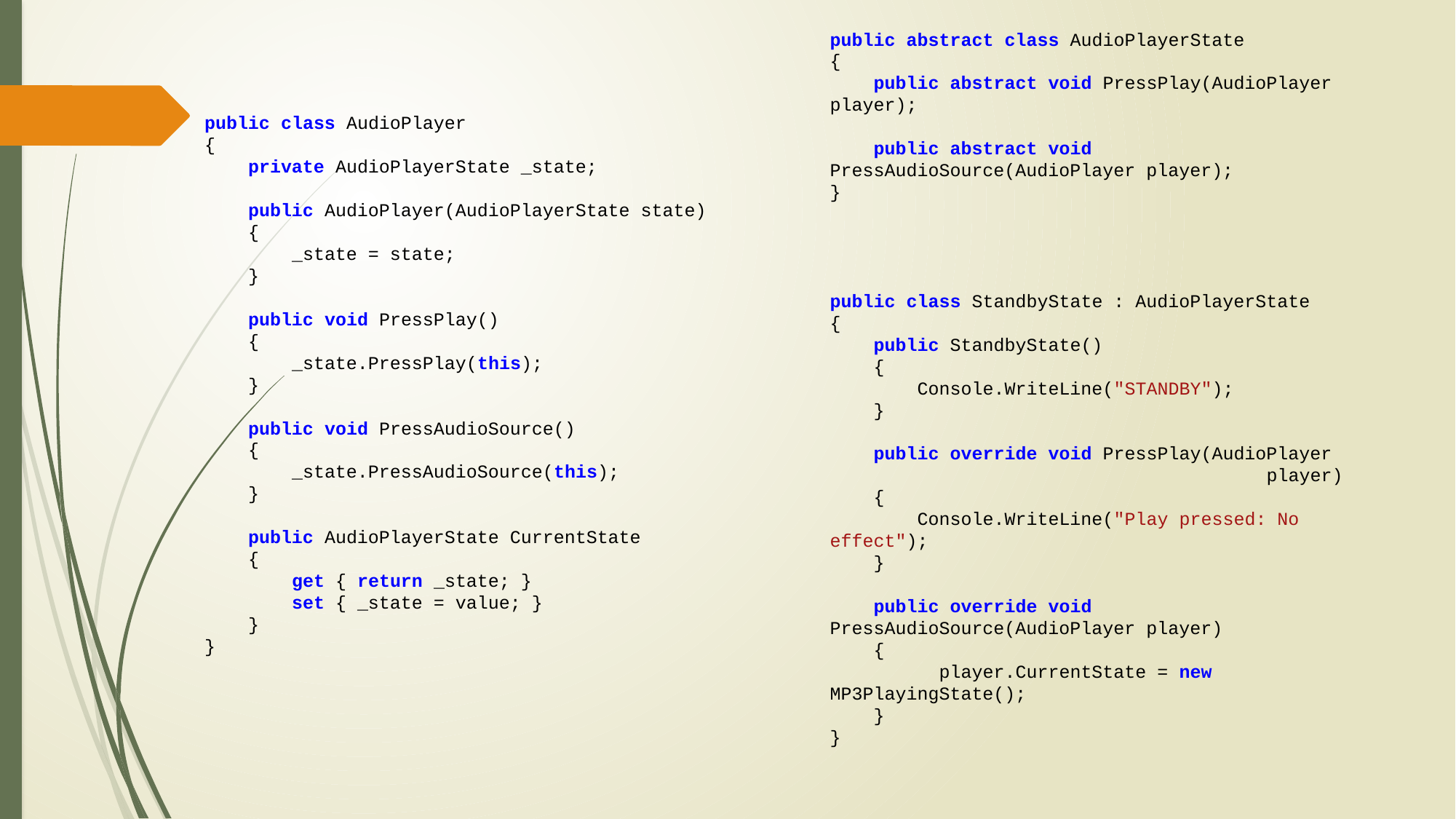

public abstract class AudioPlayerState
{
    public abstract void PressPlay(AudioPlayer player);

    public abstract void PressAudioSource(AudioPlayer player);
}

public class StandbyState : AudioPlayerState
{
    public StandbyState()
    {
        Console.WriteLine("STANDBY");
    }

    public override void PressPlay(AudioPlayer                                     	player)
    {
        Console.WriteLine("Play pressed: No 	effect");
    }

    public override void 	PressAudioSource(AudioPlayer player)
    {
   	player.CurrentState = new 	MP3PlayingState();
    }
}

public class AudioPlayer
{
    private AudioPlayerState _state;

    public AudioPlayer(AudioPlayerState state)
    {
        _state = state;
    }

    public void PressPlay()
    {
        _state.PressPlay(this);
    }

    public void PressAudioSource()
    {
        _state.PressAudioSource(this);
    }

    public AudioPlayerState CurrentState
    {
        get { return _state; }
        set { _state = value; }
    }
}